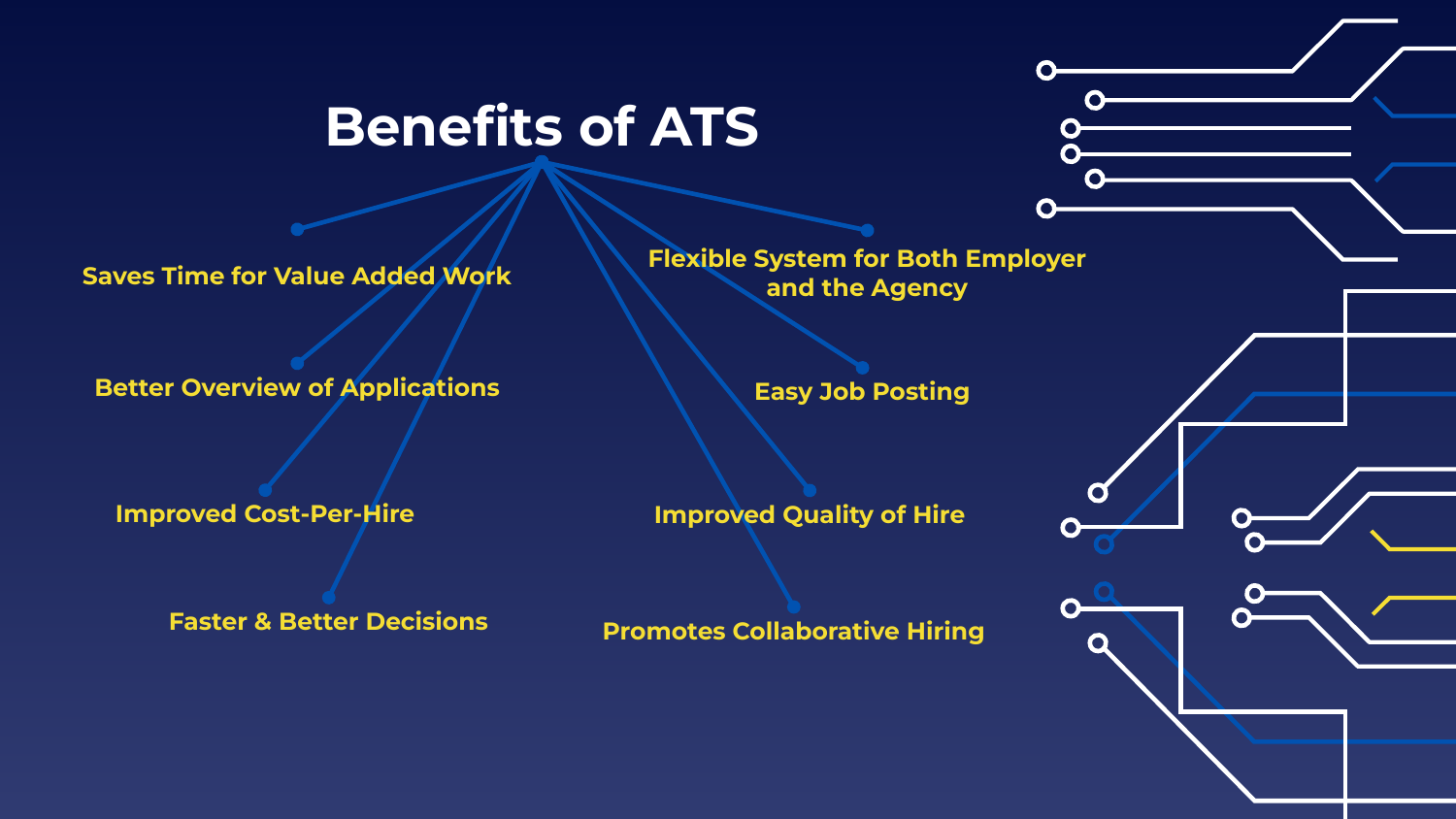

Benefits of ATS
Saves Time for Value Added Work
Flexible System for Both Employer and the Agency

Better Overview of Applications
Easy Job Posting
Improved Cost-Per-Hire
Improved Quality of Hire
Faster & Better Decisions
Promotes Collaborative Hiring